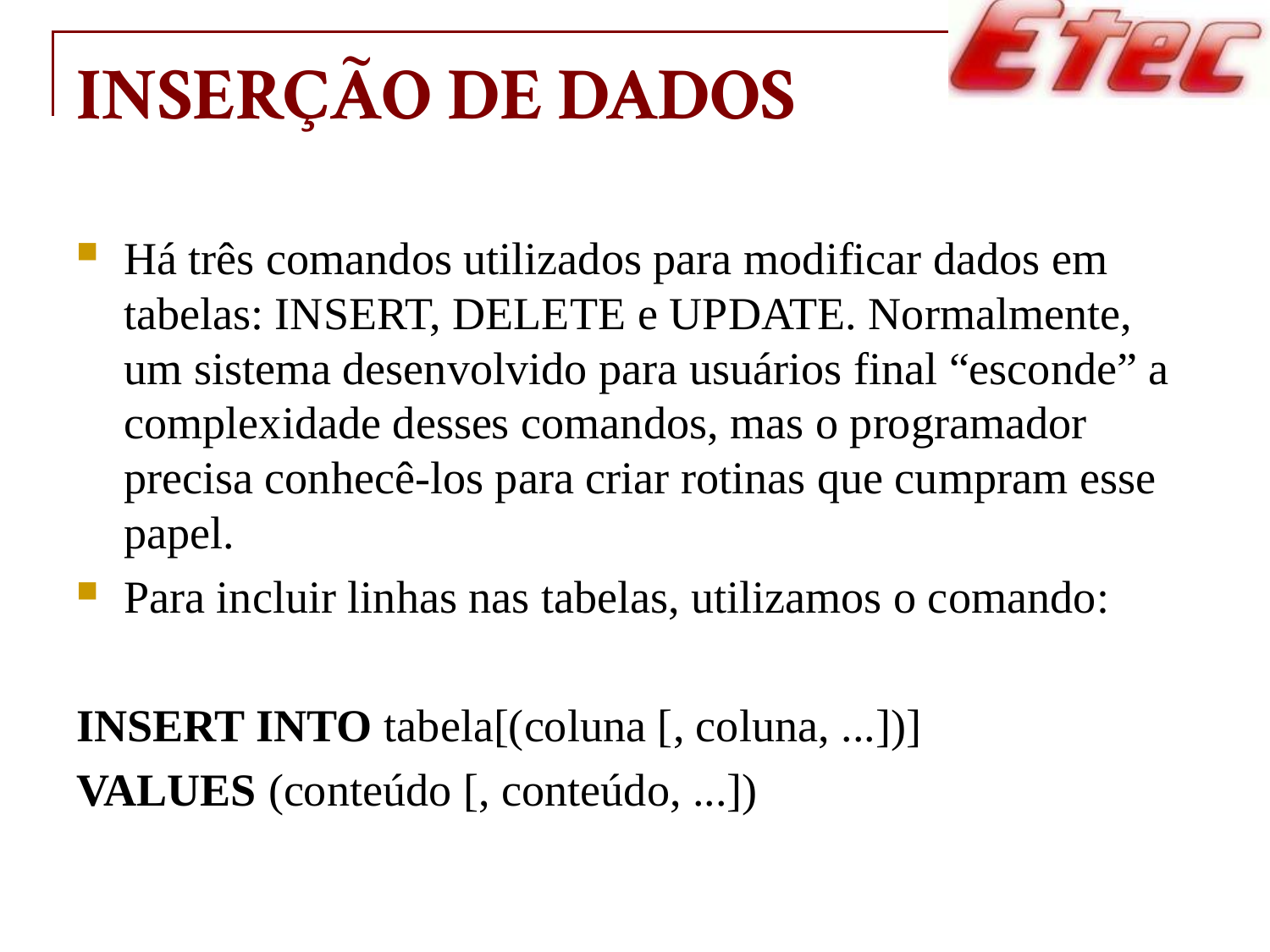

# Inserção de Dados
Há três comandos utilizados para modificar dados em tabelas: INSERT, DELETE e UPDATE. Normalmente, um sistema desenvolvido para usuários final “esconde” a complexidade desses comandos, mas o programador precisa conhecê-los para criar rotinas que cumpram esse papel.
Para incluir linhas nas tabelas, utilizamos o comando:

INSERT INTO tabela[(coluna [, coluna, ...])]
VALUES (conteúdo [, conteúdo, ...])